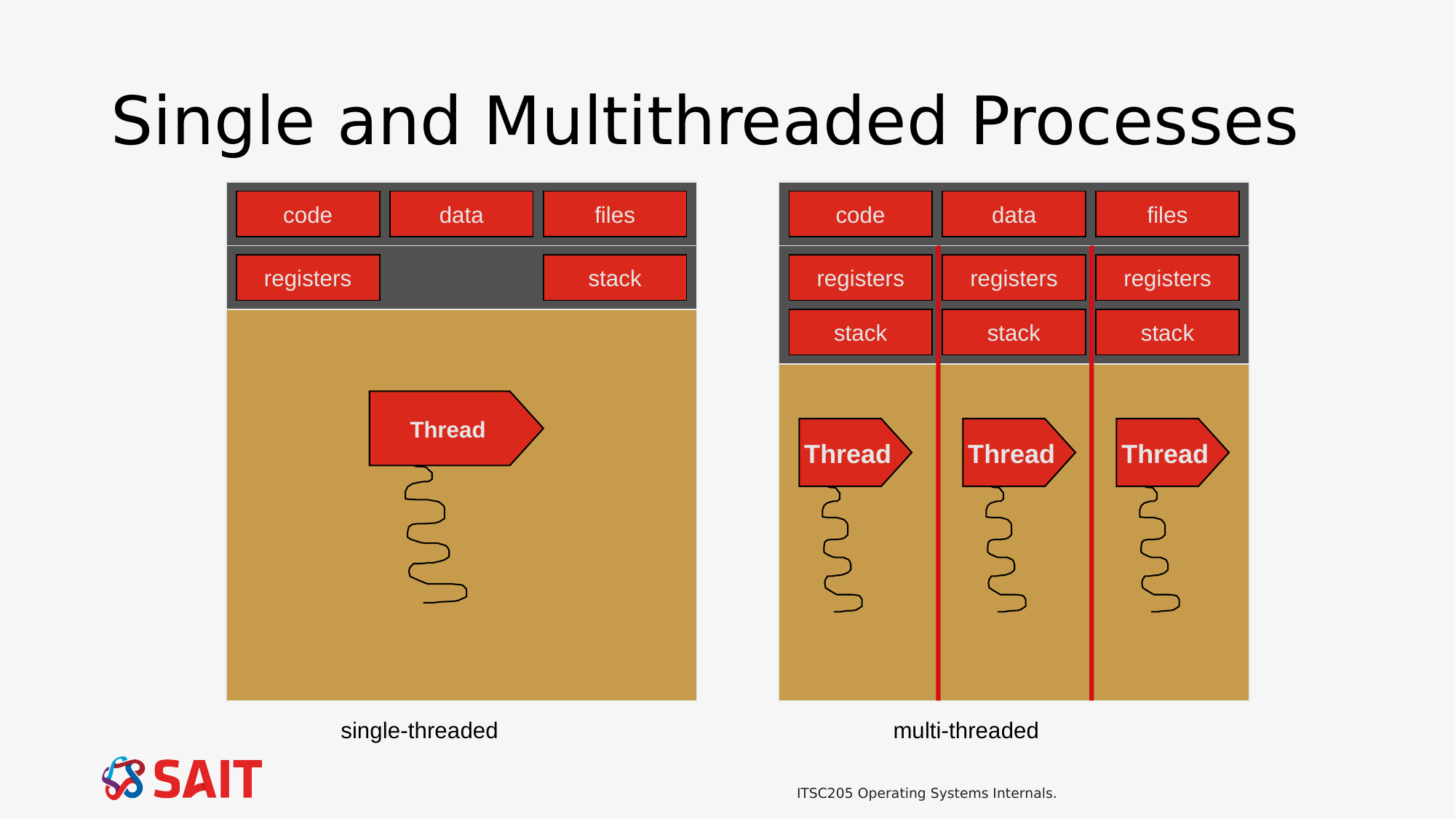

# Single and Multithreaded Processes

code
data
files
code
data
files

registers
stack
registers
registers
registers

stack
stack
stack

Thread

Thread

Thread

Thread

single-threaded
multi-threaded
ITSC205 Operating Systems Internals.